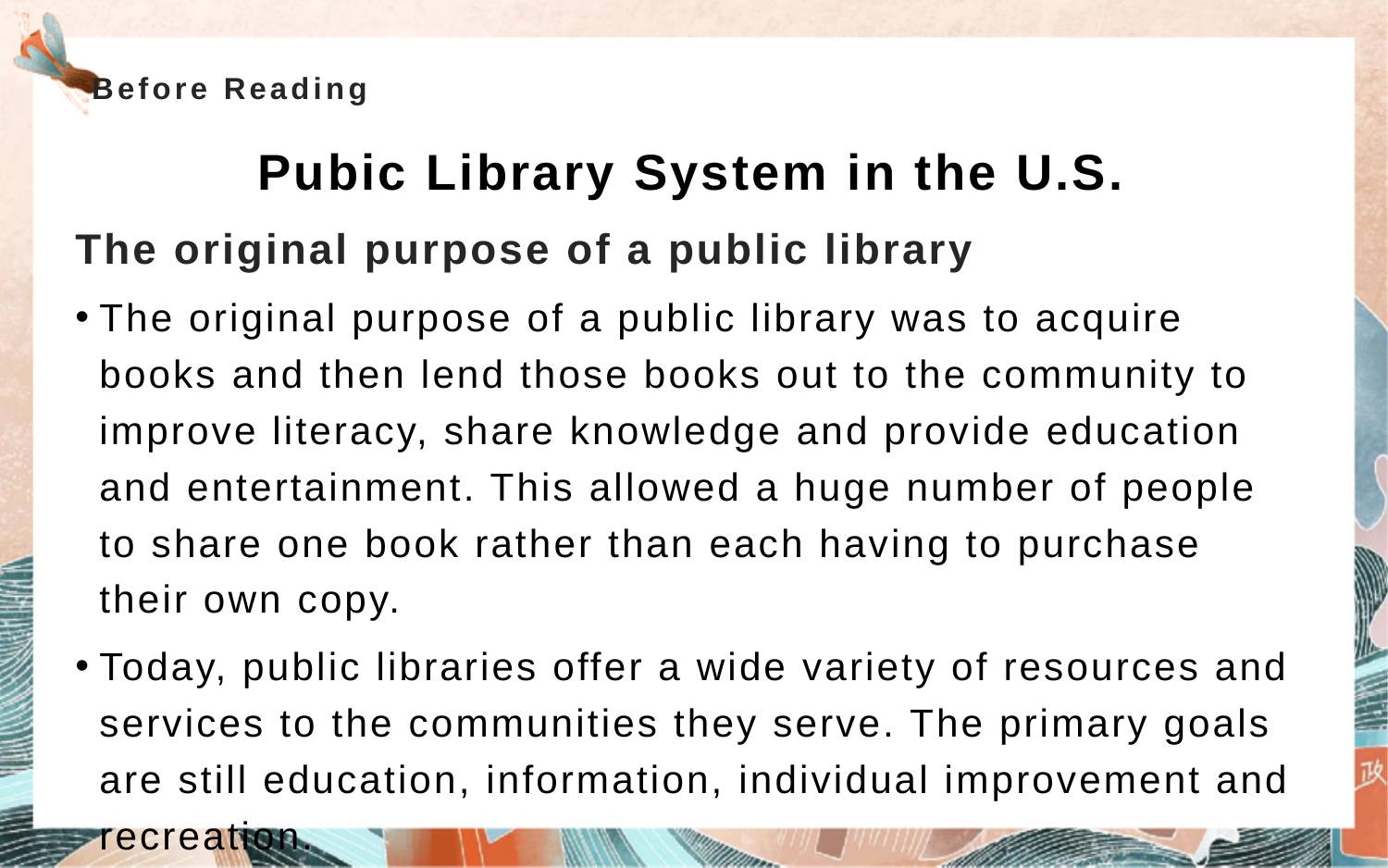

# Before Reading
Pubic Library System in the U.S.
The original purpose of a public library
The original purpose of a public library was to acquire books and then lend those books out to the community to improve literacy, share knowledge and provide education and entertainment. This allowed a huge number of people to share one book rather than each having to purchase their own copy.
Today, public libraries offer a wide variety of resources and services to the communities they serve. The primary goals are still education, information, individual improvement and recreation.